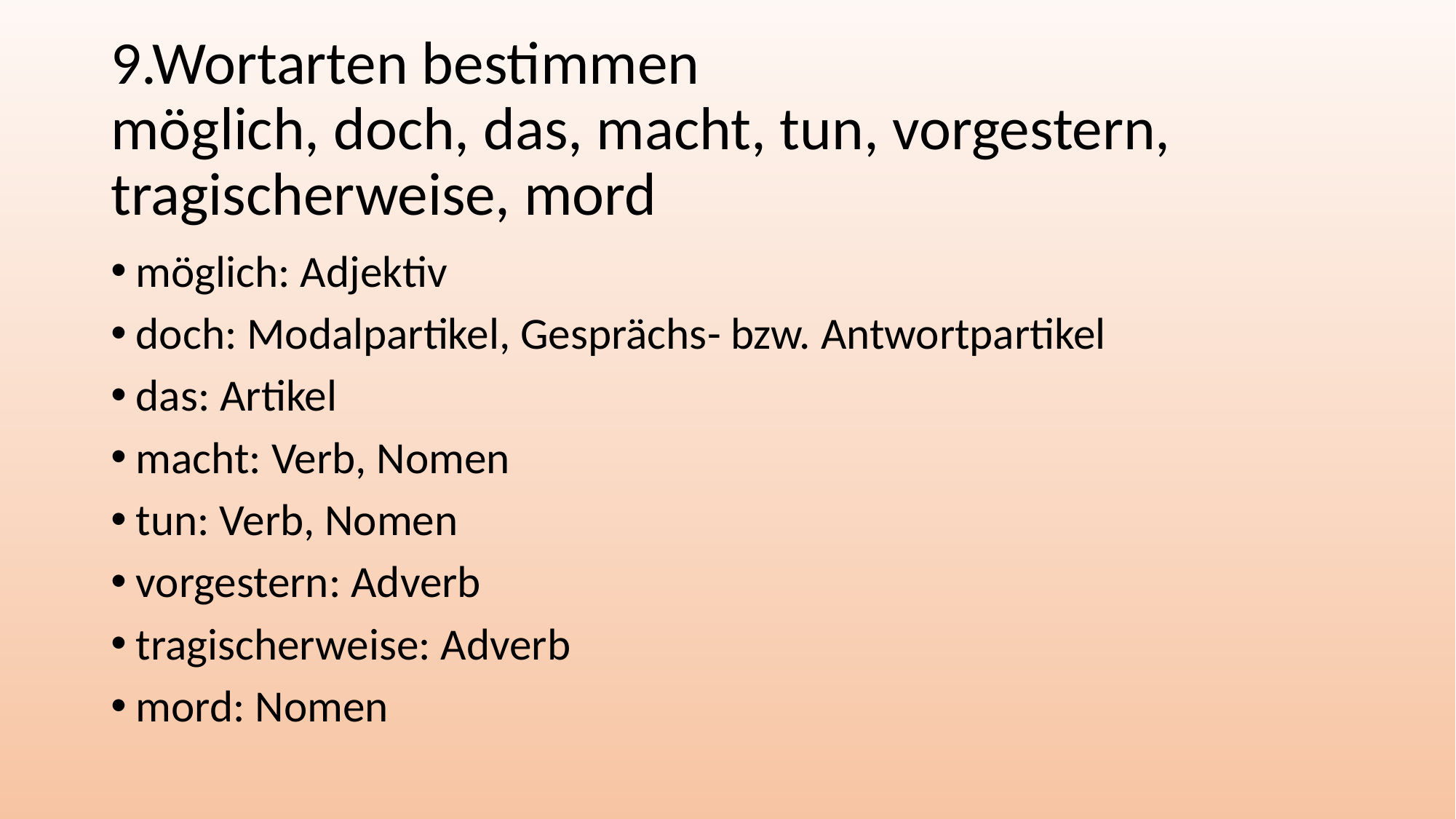

# 9.Wortarten bestimmen möglich, doch, das, macht, tun, vorgestern, tragischerweise, mord
möglich: Adjektiv
doch: Modalpartikel, Gesprächs- bzw. Antwortpartikel
das: Artikel
macht: Verb, Nomen
tun: Verb, Nomen
vorgestern: Adverb
tragischerweise: Adverb
mord: Nomen